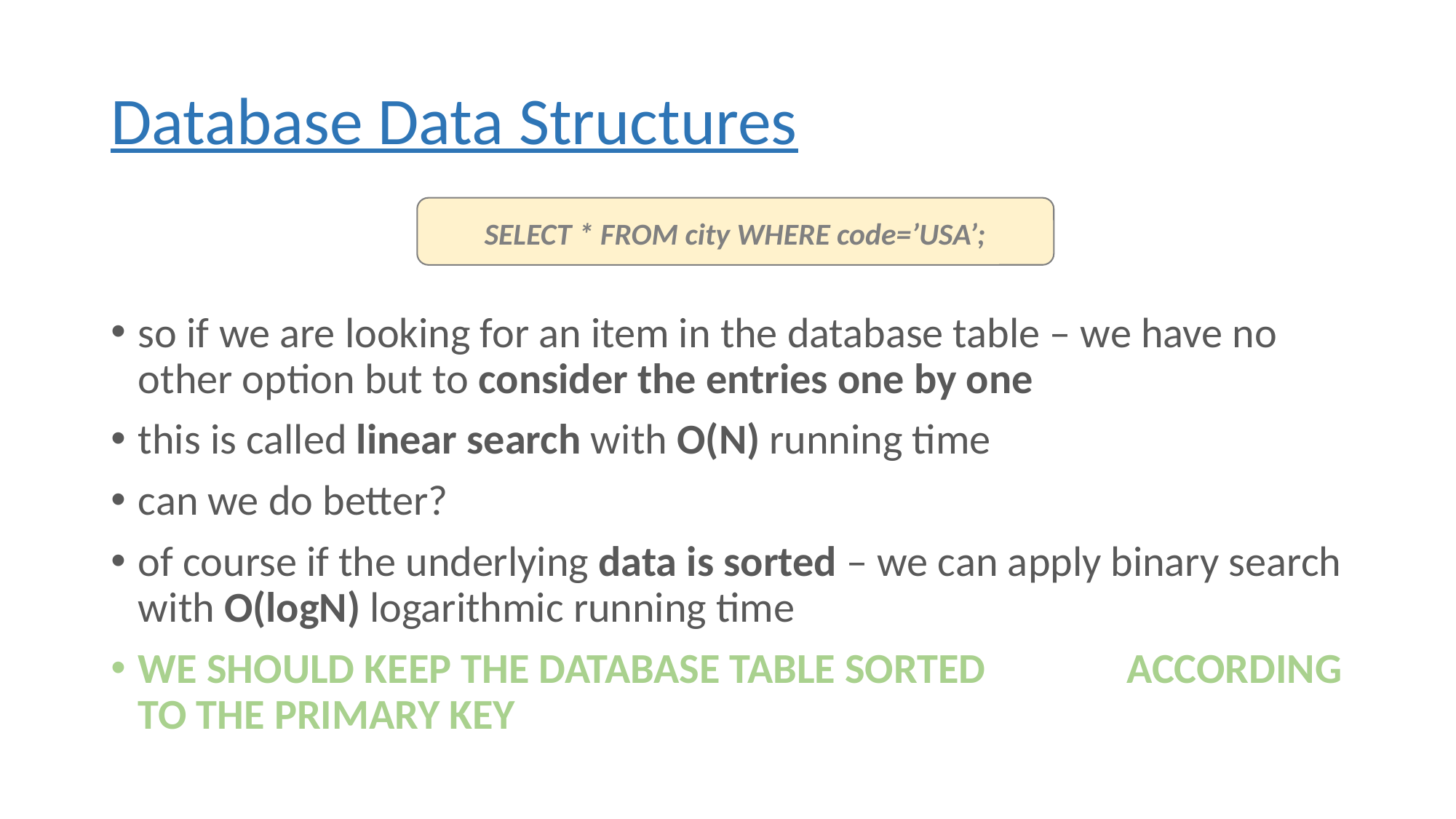

# Database Data Structures

SELECT * FROM city WHERE code=’USA’;
so if we are looking for an item in the database table – we have no other option but to consider the entries one by one
this is called linear search with O(N) running time
can we do better?
of course if the underlying data is sorted – we can apply binary search with O(logN) logarithmic running time
WE SHOULD KEEP THE DATABASE TABLE SORTED 	            ACCORDING TO THE PRIMARY KEY